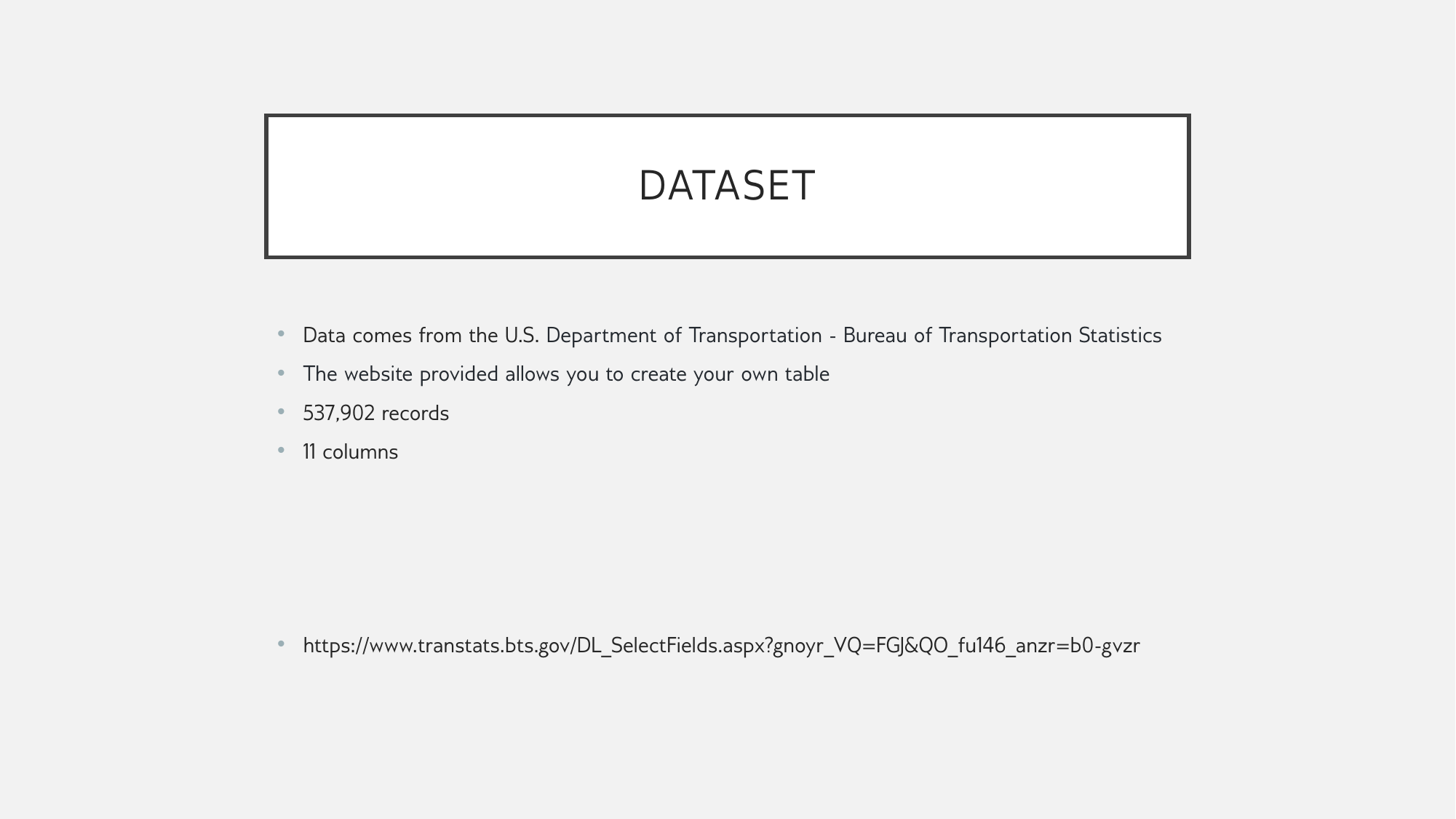

# Dataset
Data comes from the U.S. Department of Transportation - Bureau of Transportation Statistics
The website provided allows you to create your own table
537,902 records
11 columns

https://www.transtats.bts.gov/DL_SelectFields.aspx?gnoyr_VQ=FGJ&QO_fu146_anzr=b0-gvzr